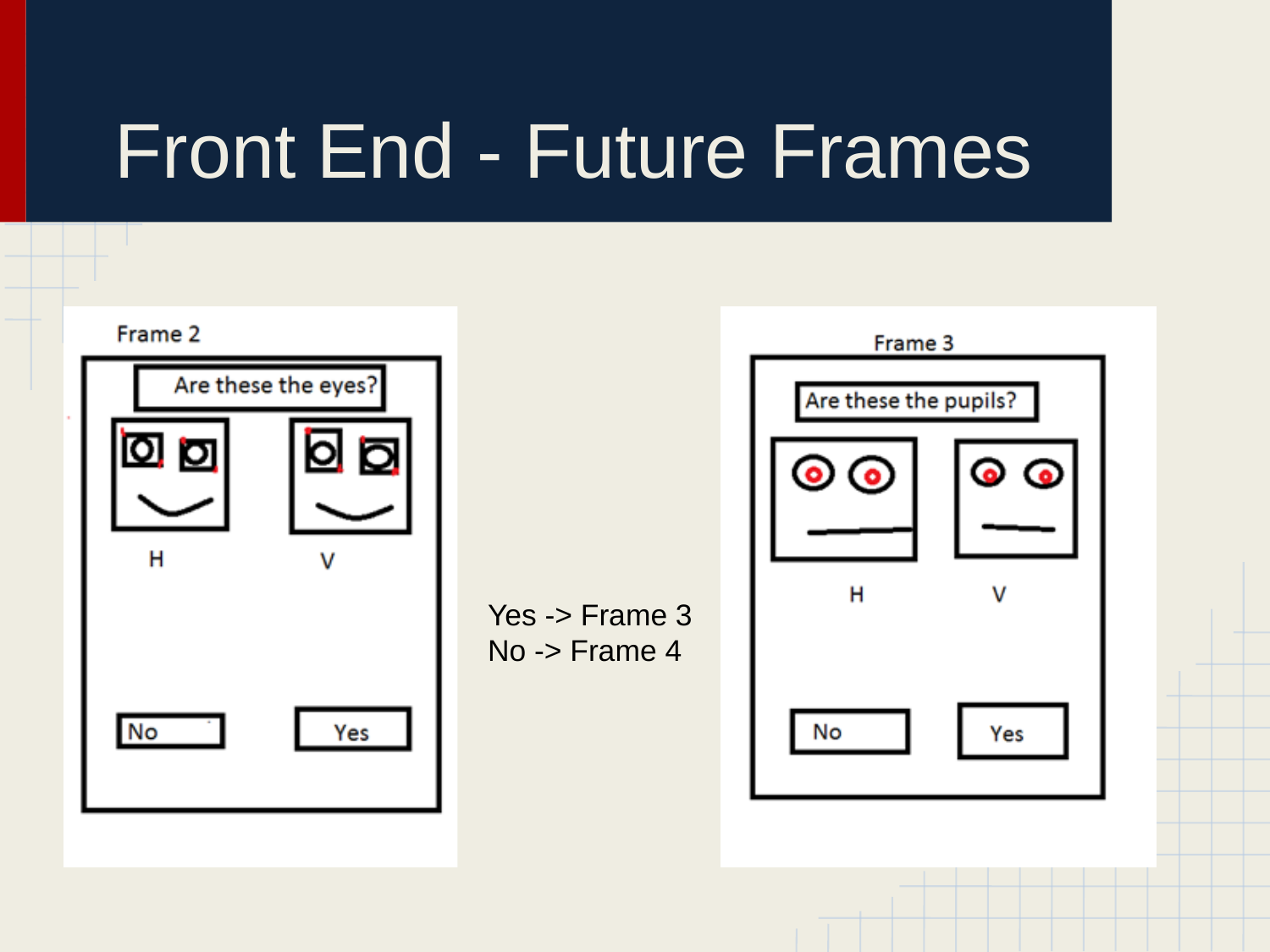

# Front End - Future Frames

Yes -> Frame 3
No -> Frame 4